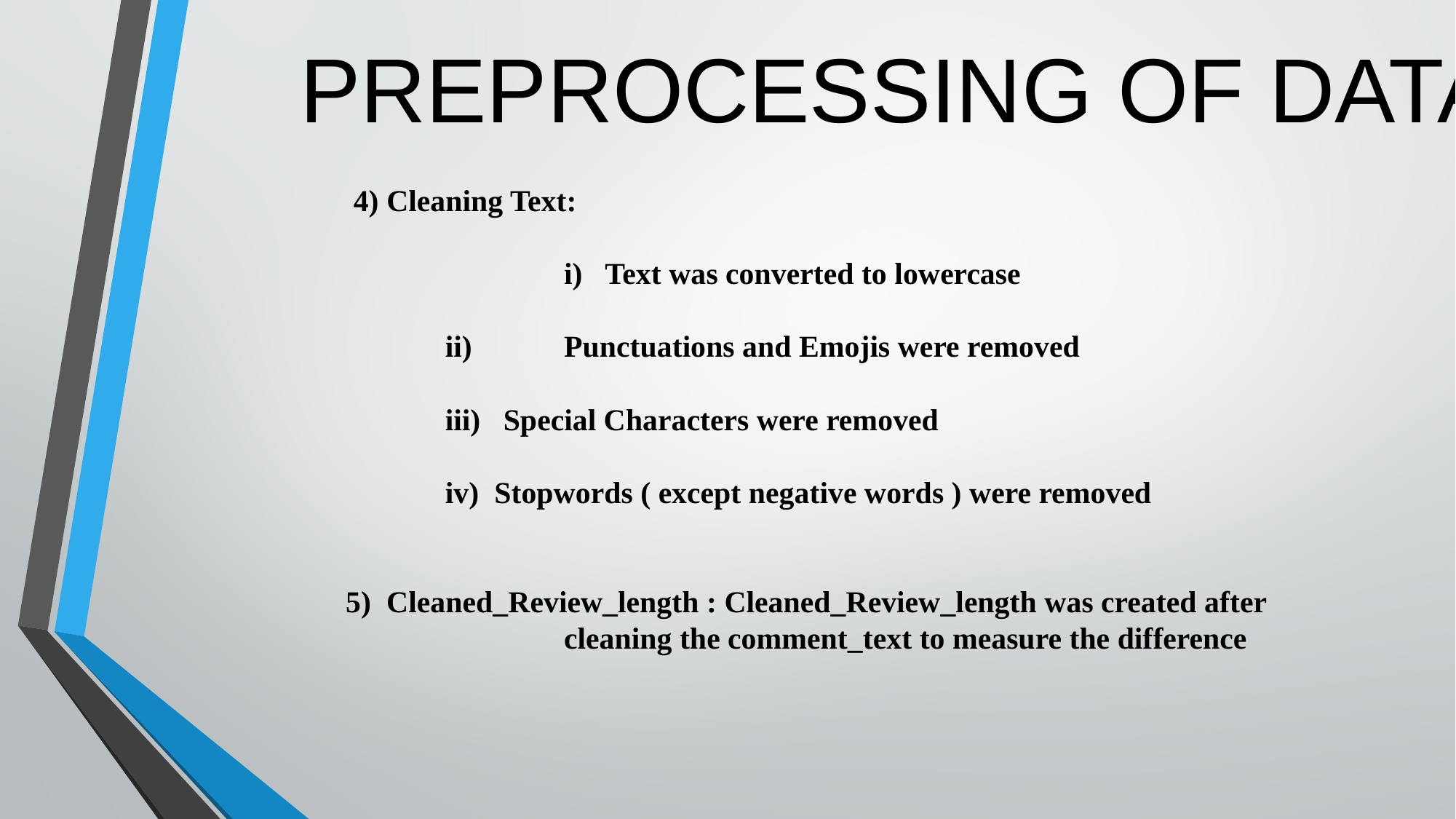

PREPROCESSING OF DATA
 4) Cleaning Text:

		i)   Text was converted to lowercase

             ii)    	Punctuations and Emojis were removed

             iii)   Special Characters were removed

             iv)  Stopwords ( except negative words ) were removed

5)  Cleaned_Review_length : Cleaned_Review_length was created after      		cleaning the comment_text to measure the difference